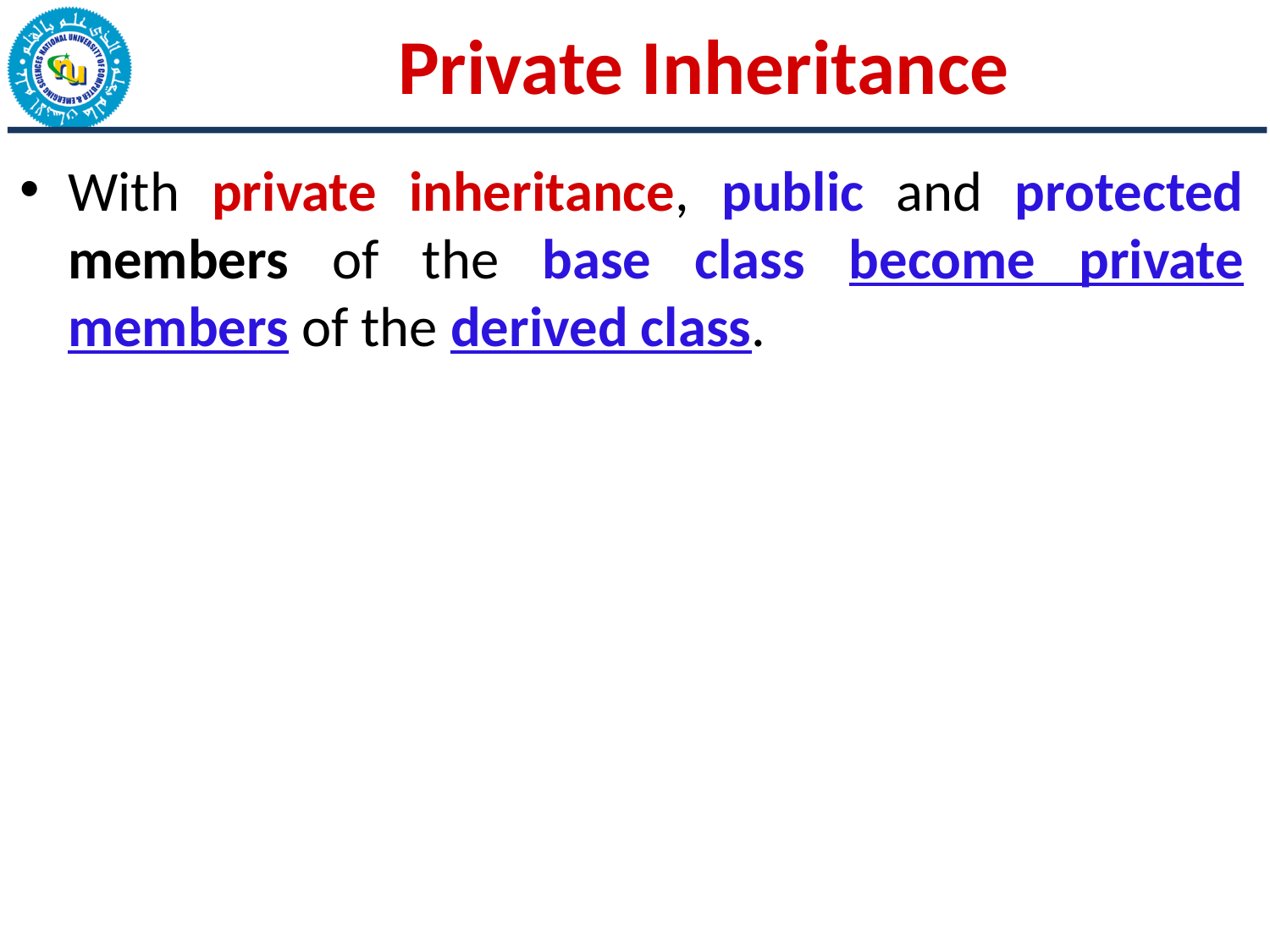

# Private Inheritance

With private inheritance, public and protected members of the base class become private members of the derived class.